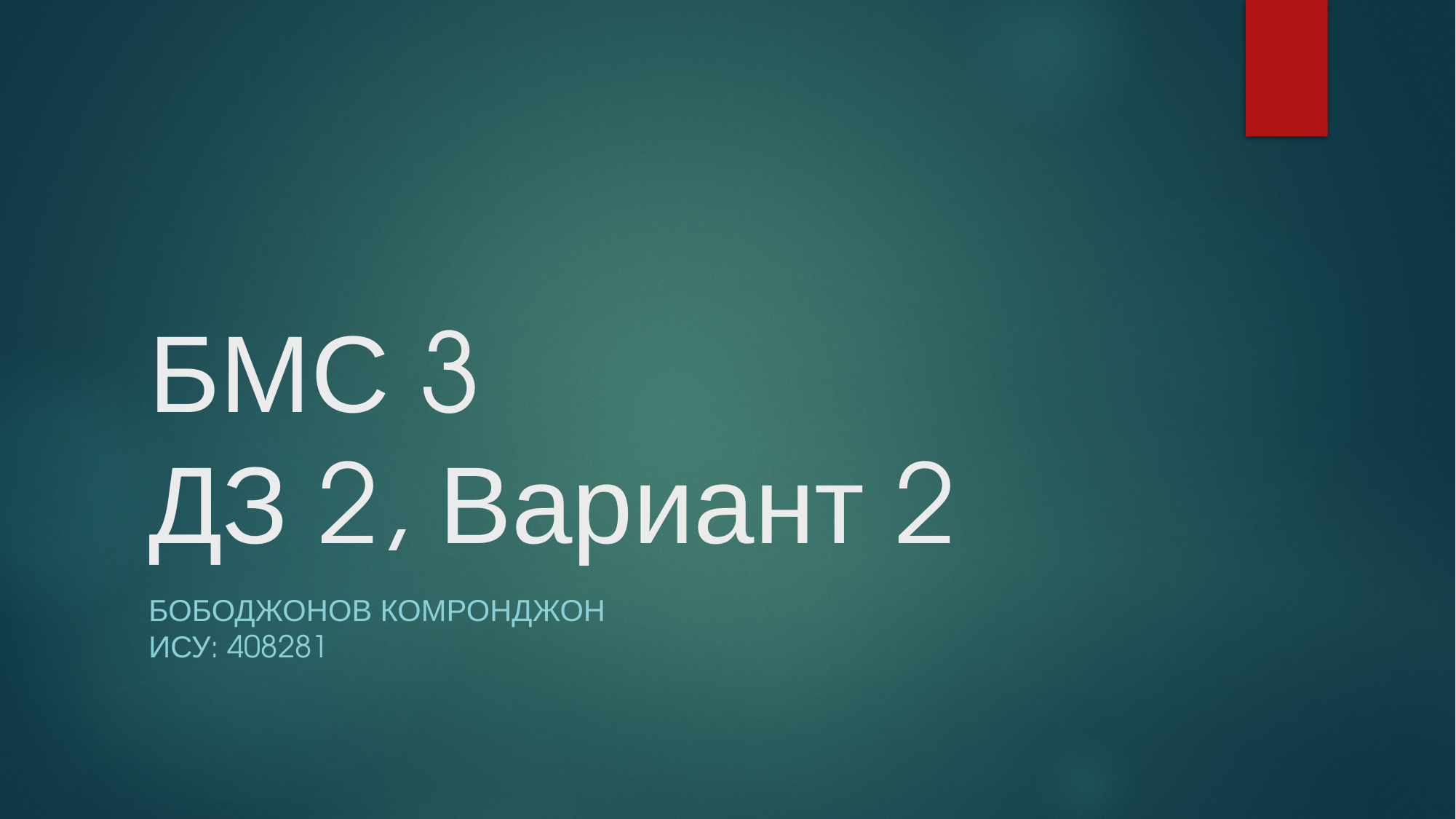

# БМС 3 ДЗ 2, Вариант 2
Бободжонов Комронджон
ису: 408281